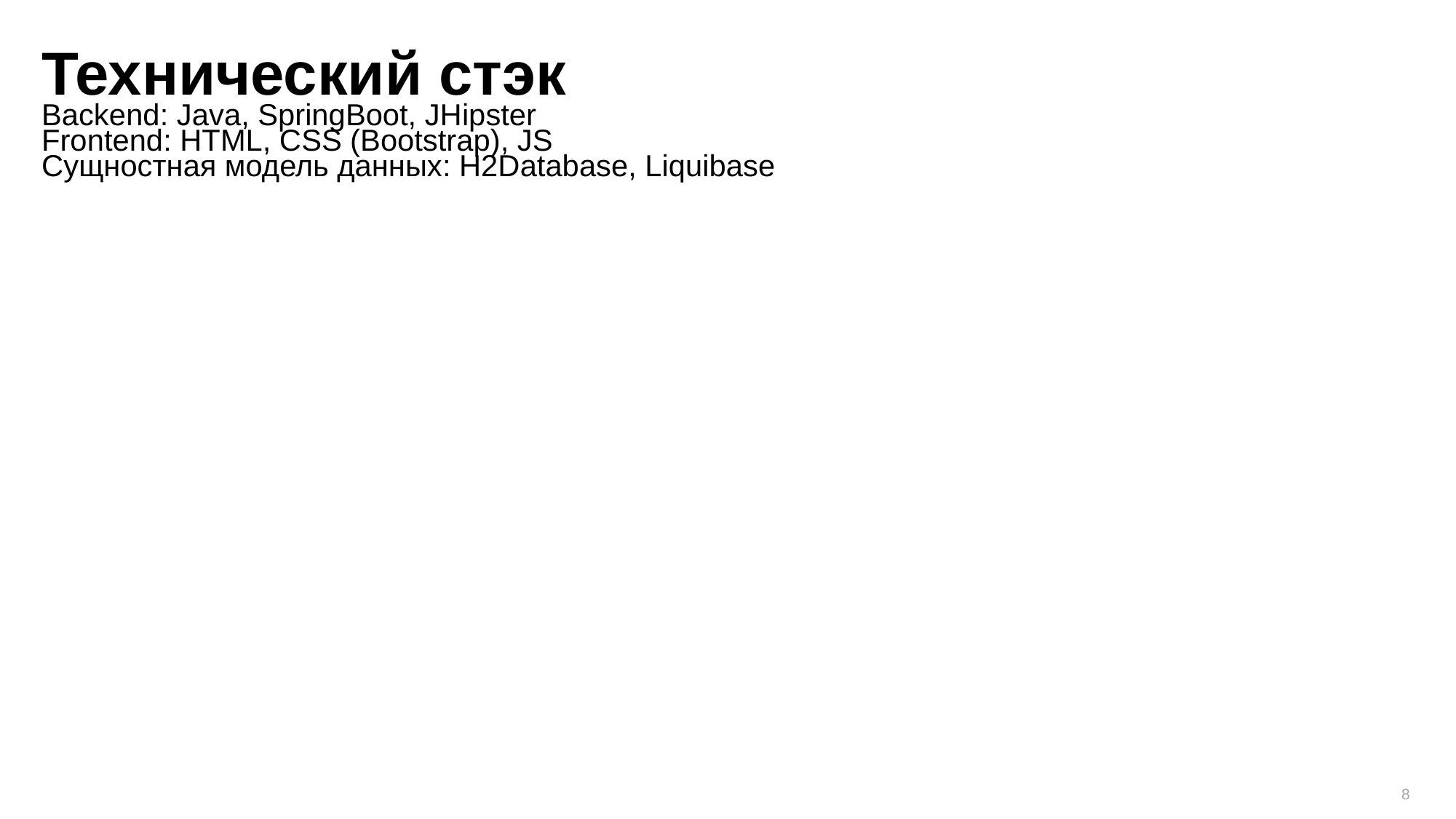

Технический стэк
Backend: Java, SpringBoot, JHipster
Frontend: HTML, CSS (Bootstrap), JS
Сущностная модель данных: H2Database, Liquibase
8